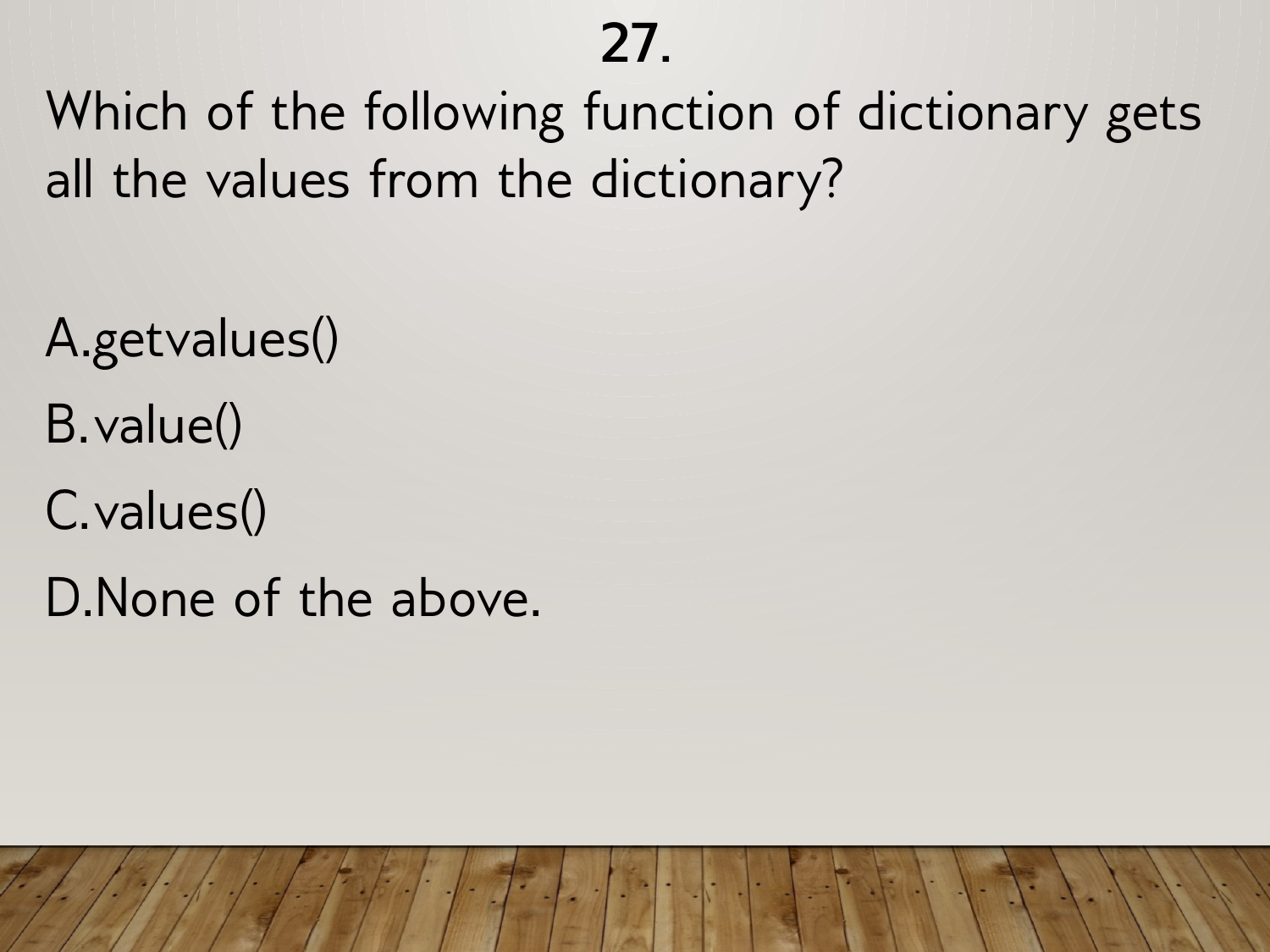

27.
Which of the following function of dictionary gets all the values from the dictionary?

getvalues()
value()
values()
None of the above.